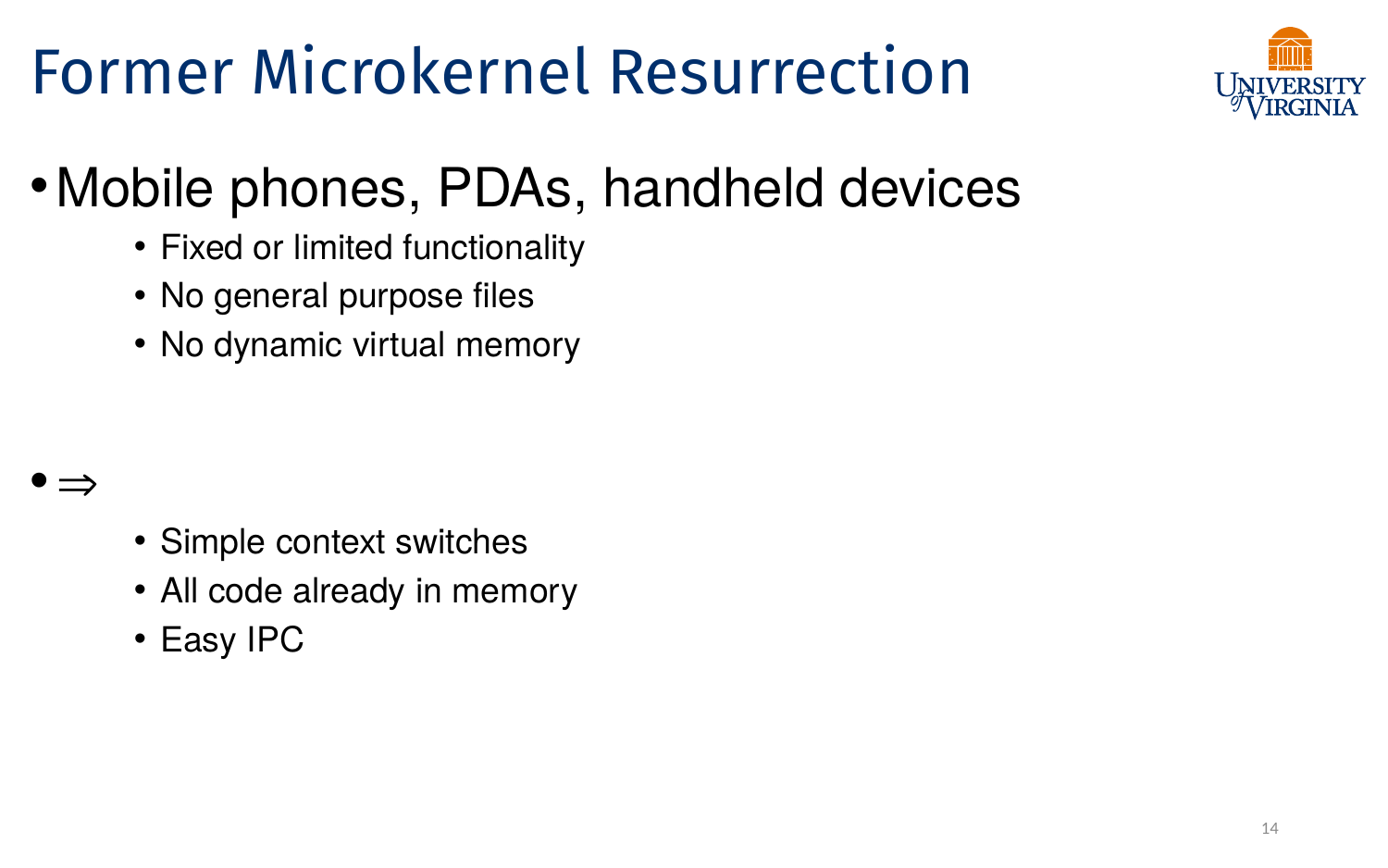

# Former Microkernel Resurrection
Mobile phones, PDAs, handheld devices
Fixed or limited functionality
No general purpose files
No dynamic virtual memory

⇒
Simple context switches
All code already in memory
Easy IPC
14